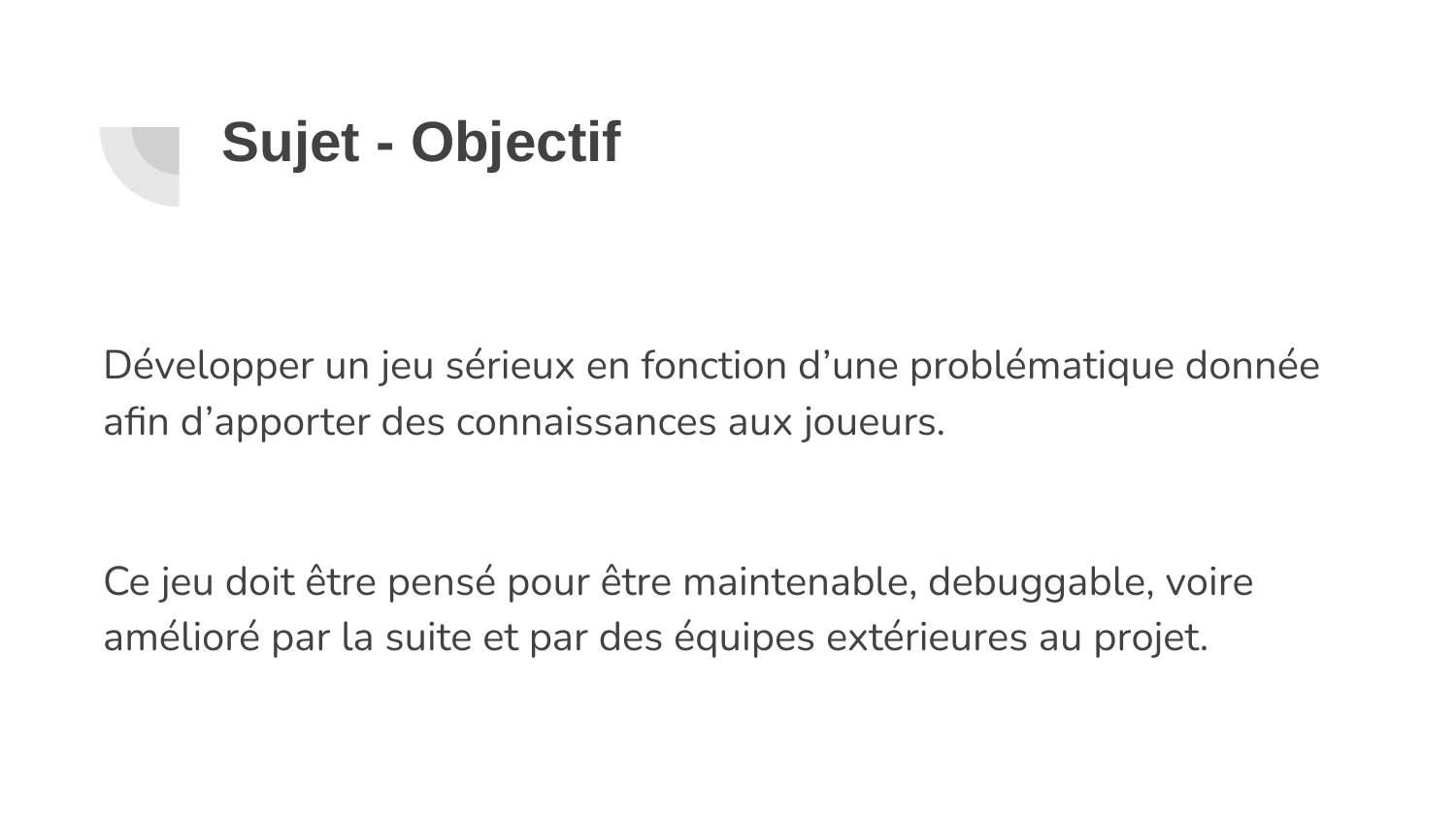

# Sujet - Objectif
Développer un jeu sérieux en fonction d’une problématique donnée afin d’apporter des connaissances aux joueurs.

Ce jeu doit être pensé pour être maintenable, debuggable, voire amélioré par la suite et par des équipes extérieures au projet.